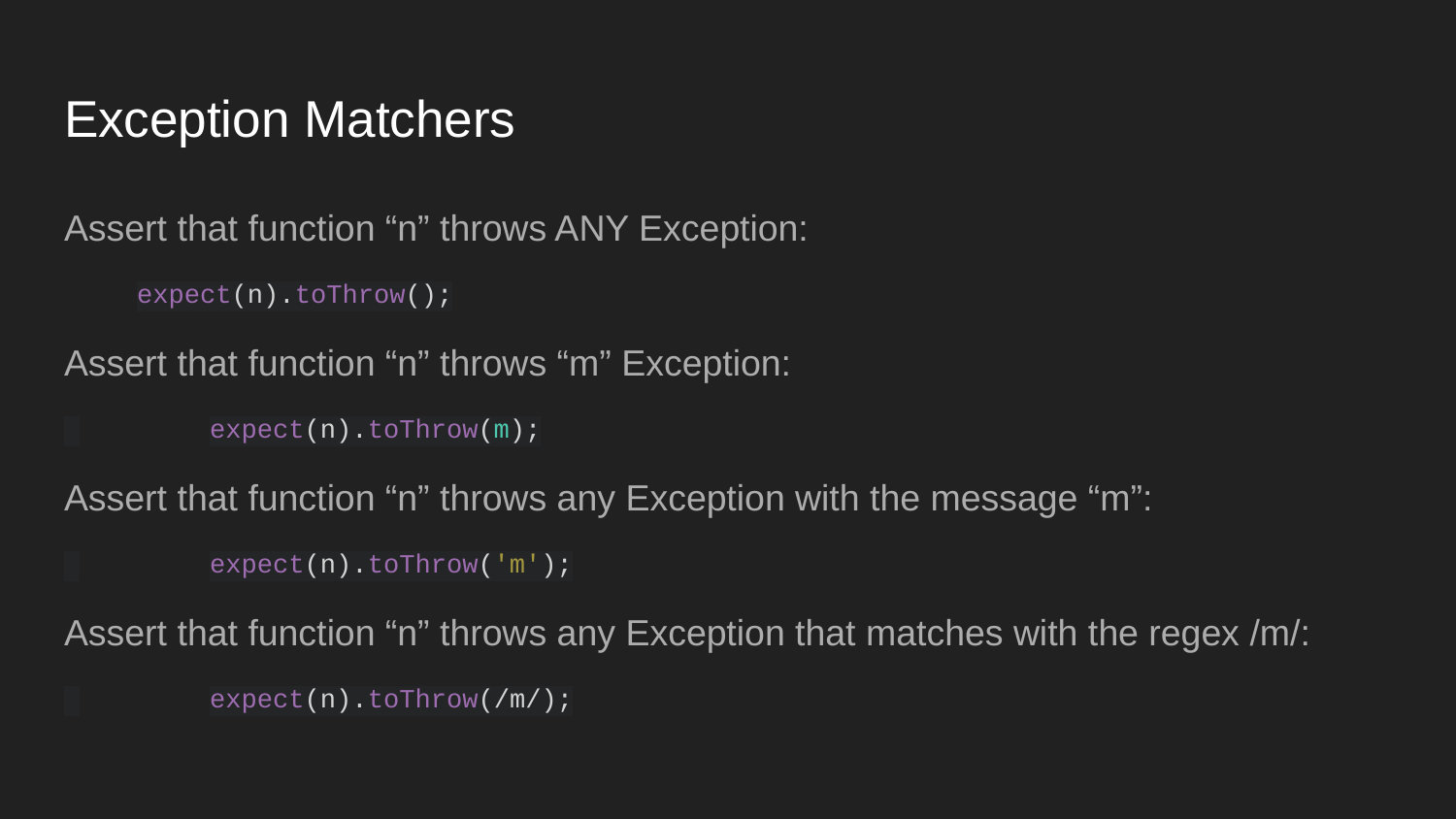

# Exception Matchers
Assert that function “n” throws ANY Exception:
expect(n).toThrow();
Assert that function “n” throws “m” Exception:
 	expect(n).toThrow(m);
Assert that function “n” throws any Exception with the message “m”:
 	expect(n).toThrow('m');
Assert that function “n” throws any Exception that matches with the regex /m/:
 	expect(n).toThrow(/m/);